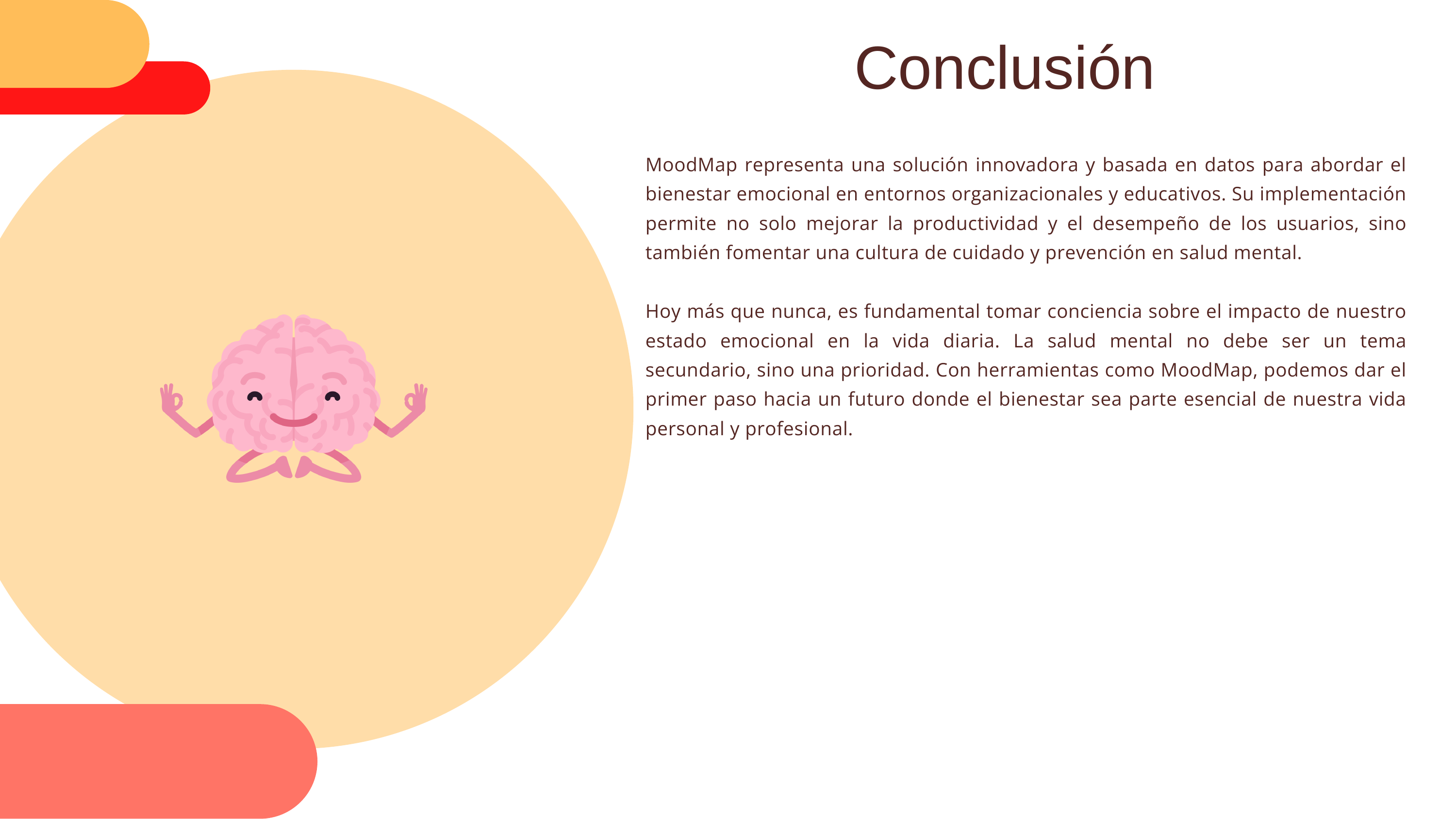

Conclusión

MoodMap representa una solución innovadora y basada en datos para abordar el bienestar emocional en entornos organizacionales y educativos. Su implementación permite no solo mejorar la productividad y el desempeño de los usuarios, sino también fomentar una cultura de cuidado y prevención en salud mental.

Hoy más que nunca, es fundamental tomar conciencia sobre el impacto de nuestro estado emocional en la vida diaria. La salud mental no debe ser un tema secundario, sino una prioridad. Con herramientas como MoodMap, podemos dar el primer paso hacia un futuro donde el bienestar sea parte esencial de nuestra vida personal y profesional.